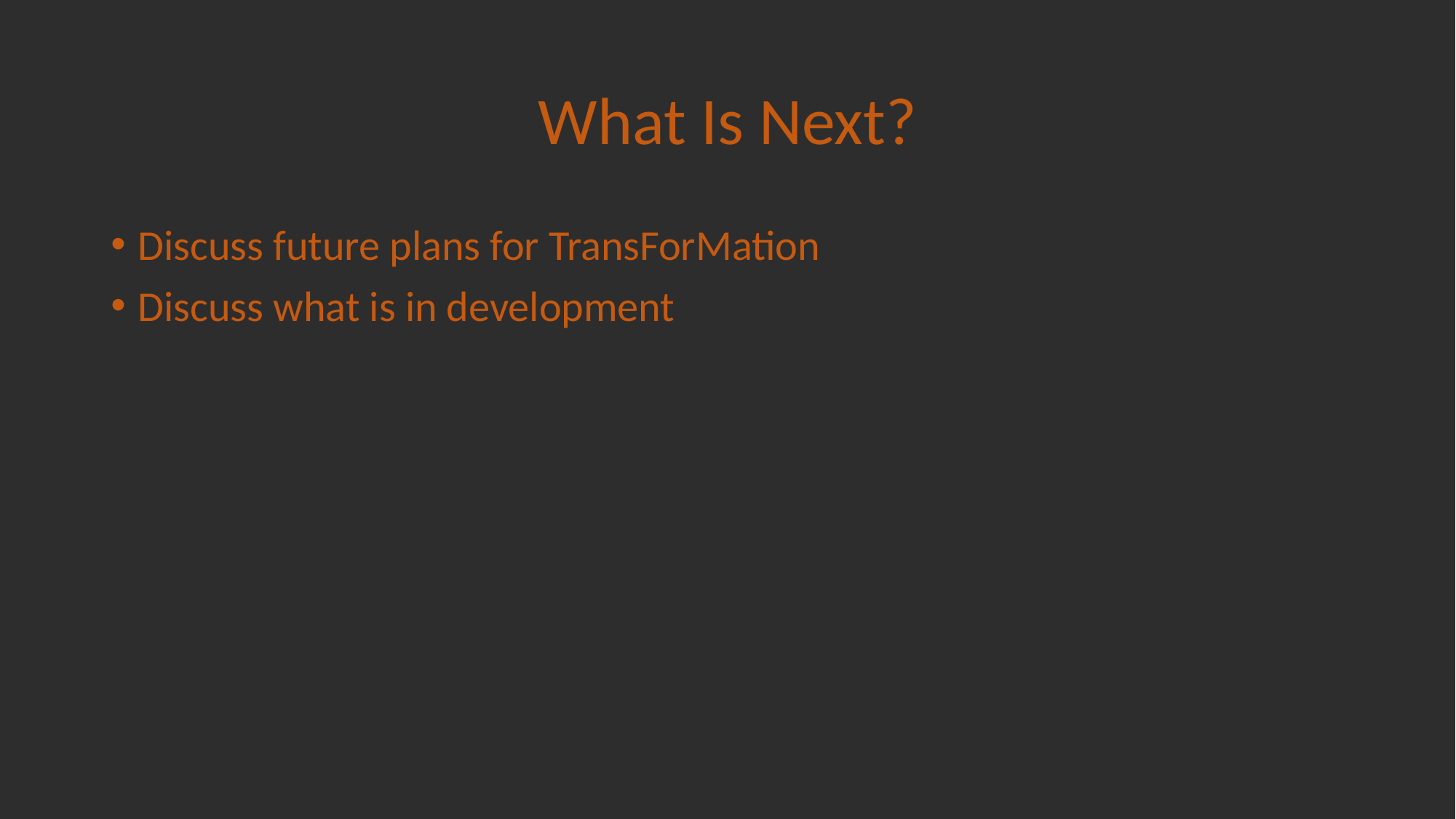

# What Is Next?
Discuss future plans for TransForMation
Discuss what is in development